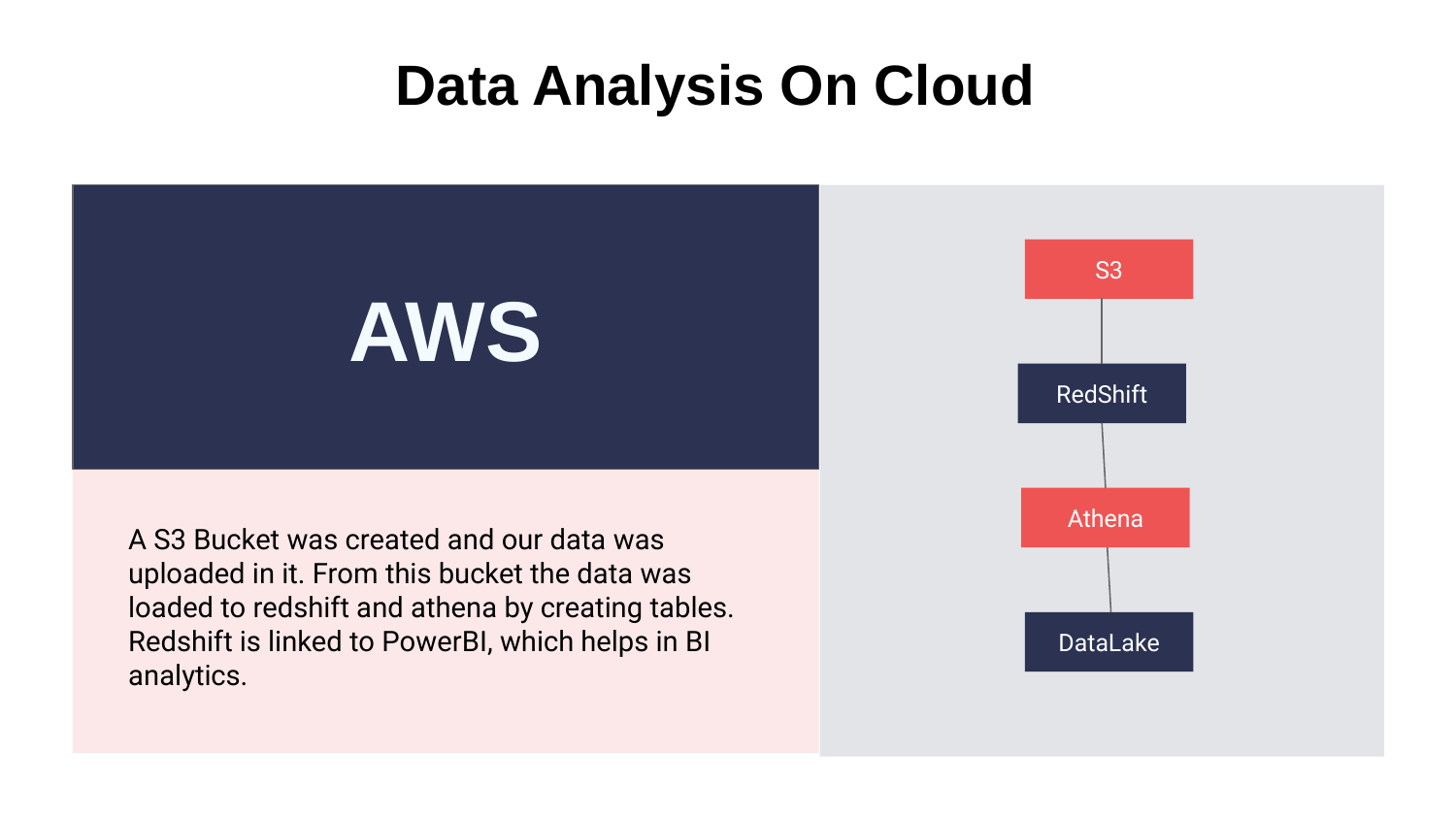

Data Analysis On Cloud

AWS
S3
RedShift

Athena
A S3 Bucket was created and our data was uploaded in it. From this bucket the data was loaded to redshift and athena by creating tables. Redshift is linked to PowerBI, which helps in BI analytics.
DataLake